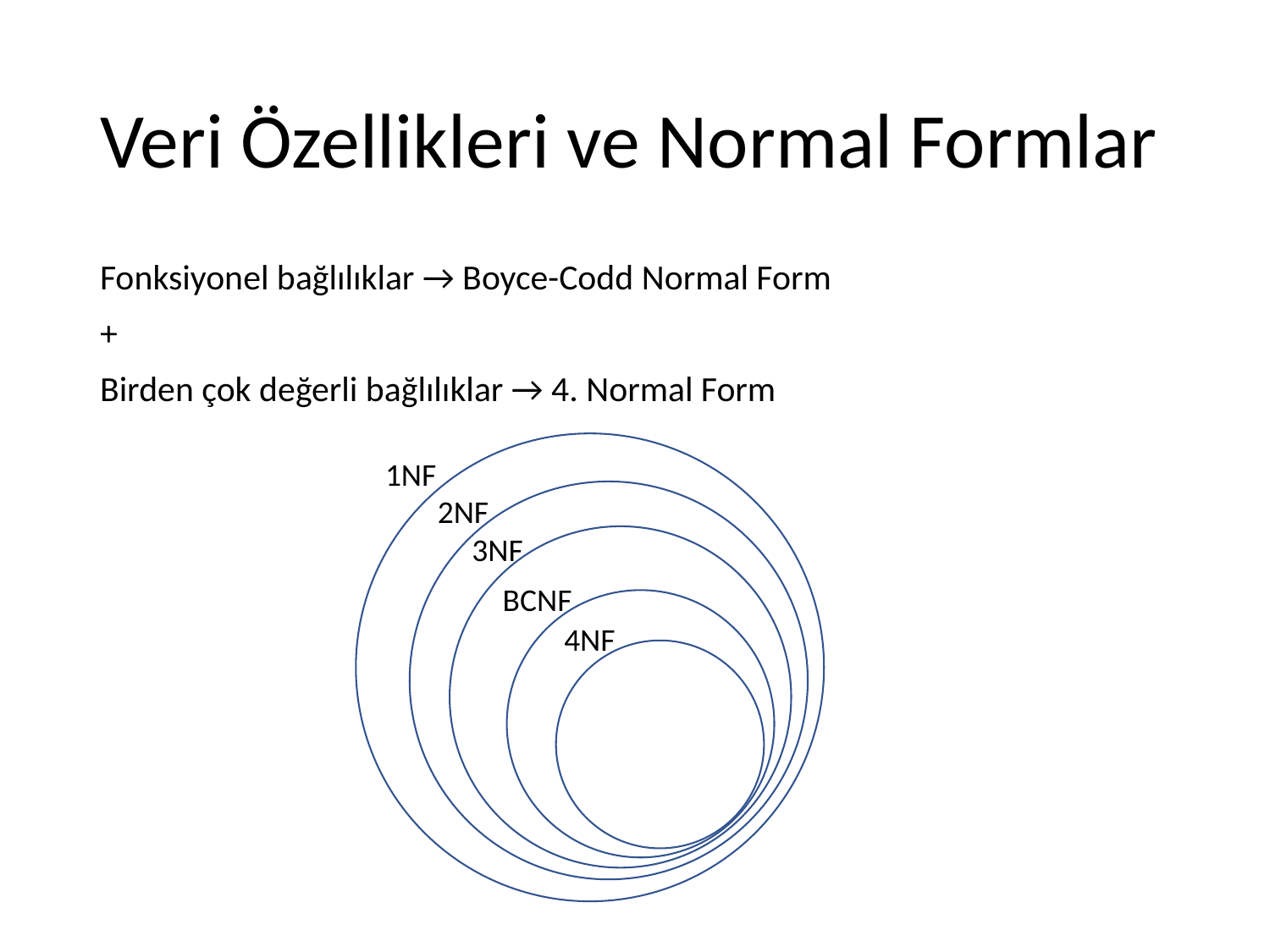

# Veri Özellikleri ve Normal Formlar
Fonksiyonel bağlılıklar → Boyce-Codd Normal Form
+
Birden çok değerli bağlılıklar → 4. Normal Form

1NF

2NF
3NF

BCNF

4NF